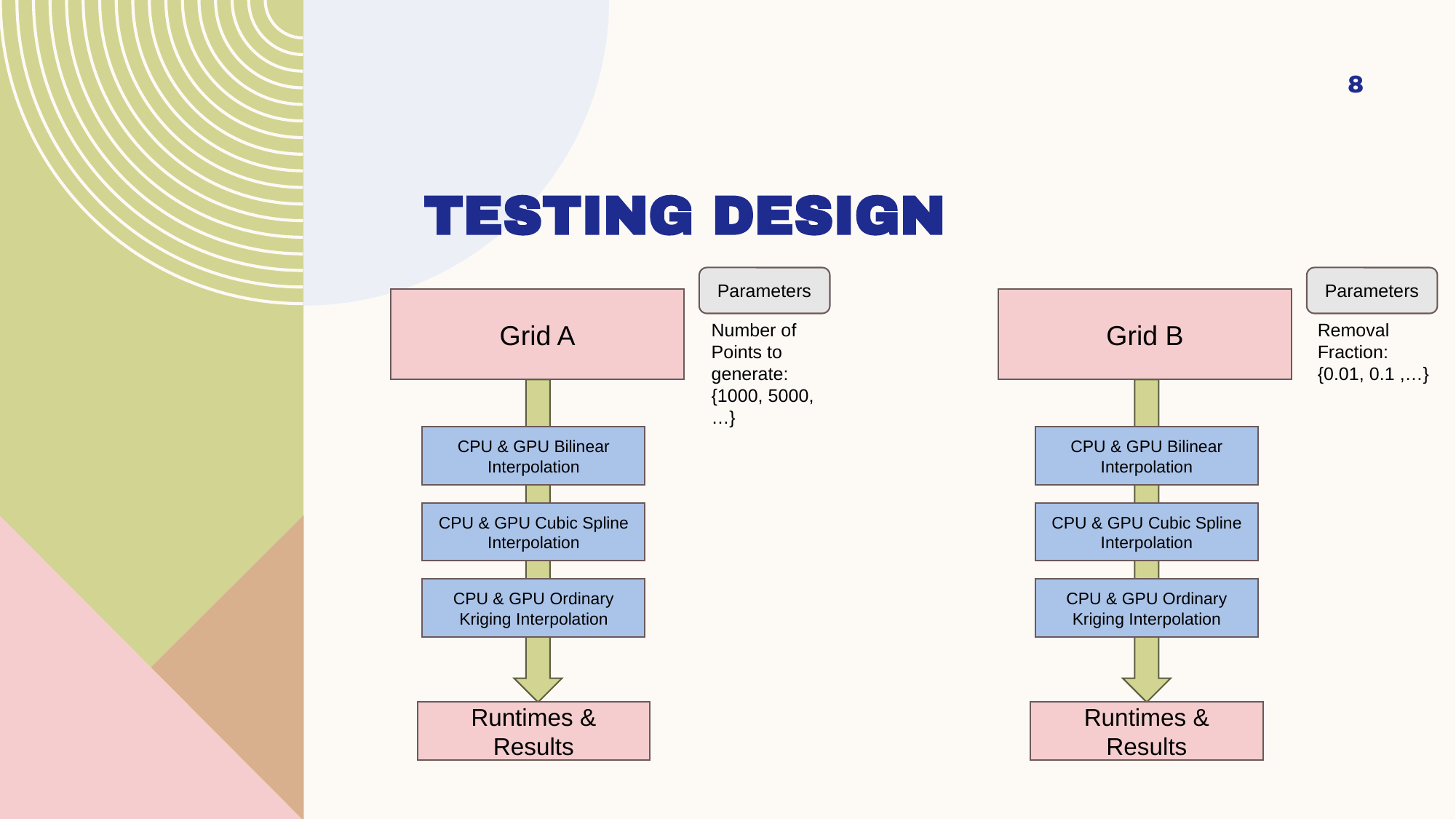

8
# Testing Design
Parameters
Parameters
Grid A
Grid B
Removal Fraction:
{0.01, 0.1 ,…}
Number of Points to generate:
{1000, 5000,…}

CPU & GPU Bilinear Interpolation
CPU & GPU Bilinear Interpolation
CPU & GPU Cubic Spline Interpolation
CPU & GPU Cubic Spline Interpolation
CPU & GPU Ordinary Kriging Interpolation
CPU & GPU Ordinary Kriging Interpolation
Runtimes & Results
Runtimes & Results